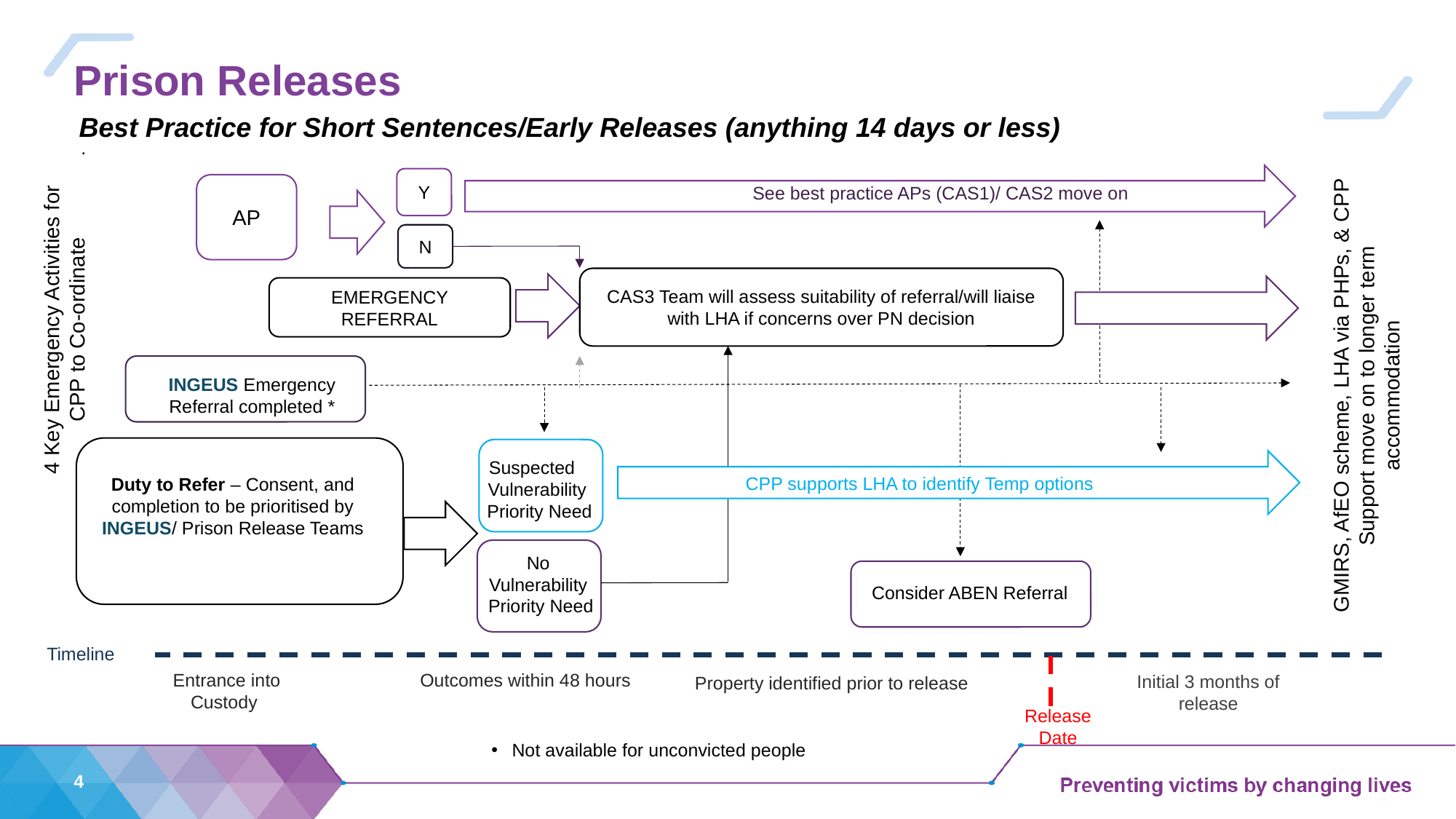

# Prison Releases
Best Practice for Short Sentences/Early Releases (anything 14 days or less)
.

Y
AP
See best practice APs (CAS1)/ CAS2 move on

N
CAS3 Team will assess suitability of referral/will liaise with LHA if concerns over PN decision

EMERGENCY REFERRAL
4 Key Emergency Activities for CPP to Co-ordinate

INGEUS Emergency Referral completed *
GMIRS, AfEO scheme, LHA via PHPs, & CPP Support move on to longer term accommodation

Suspected
Vulnerability
 Priority Need

CPP supports LHA to identify Temp options
Duty to Refer – Consent, and completion to be prioritised by INGEUS/ Prison Release Teams

No
Vulnerability
Priority Need

Consider ABEN Referral
Timeline
Entrance into Custody
Outcomes within 48 hours
Initial 3 months of release
Property identified prior to release
Release Date
Not available for unconvicted people
4